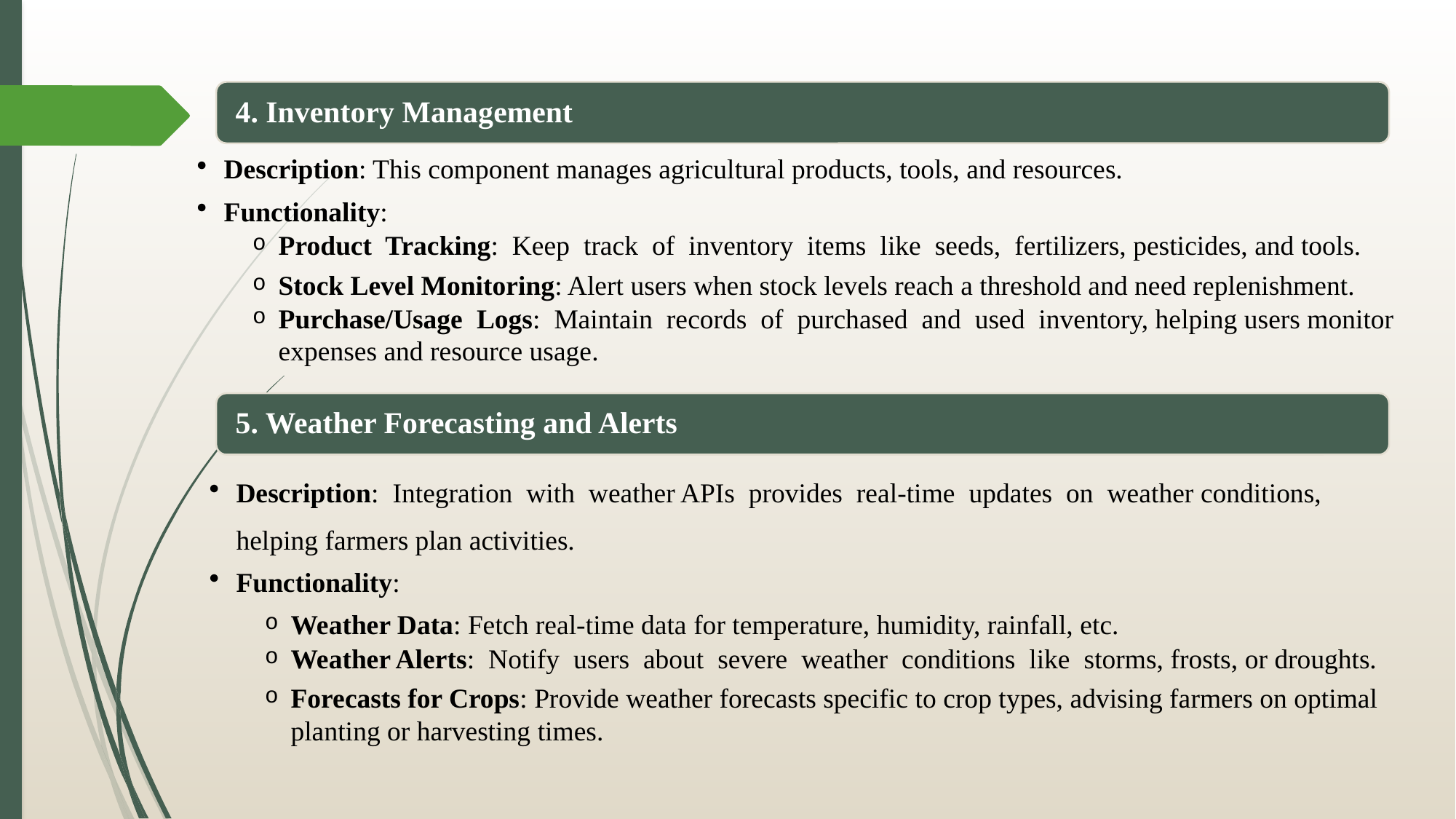

4. Inventory Management
Description: This component manages agricultural products, tools, and resources.
Functionality:
Product  Tracking:  Keep  track  of  inventory  items  like  seeds,  fertilizers, pesticides, and tools.
Stock Level Monitoring: Alert users when stock levels reach a threshold and need replenishment.
Purchase/Usage  Logs:  Maintain  records  of  purchased  and  used  inventory, helping users monitor expenses and resource usage.

5. Weather Forecasting and Alerts

Description:  Integration  with  weather APIs  provides  real-time  updates  on  weather conditions, helping farmers plan activities.
Functionality:
Weather Data: Fetch real-time data for temperature, humidity, rainfall, etc.
Weather Alerts:  Notify  users  about  severe  weather  conditions  like  storms, frosts, or droughts.
Forecasts for Crops: Provide weather forecasts specific to crop types, advising farmers on optimal planting or harvesting times.